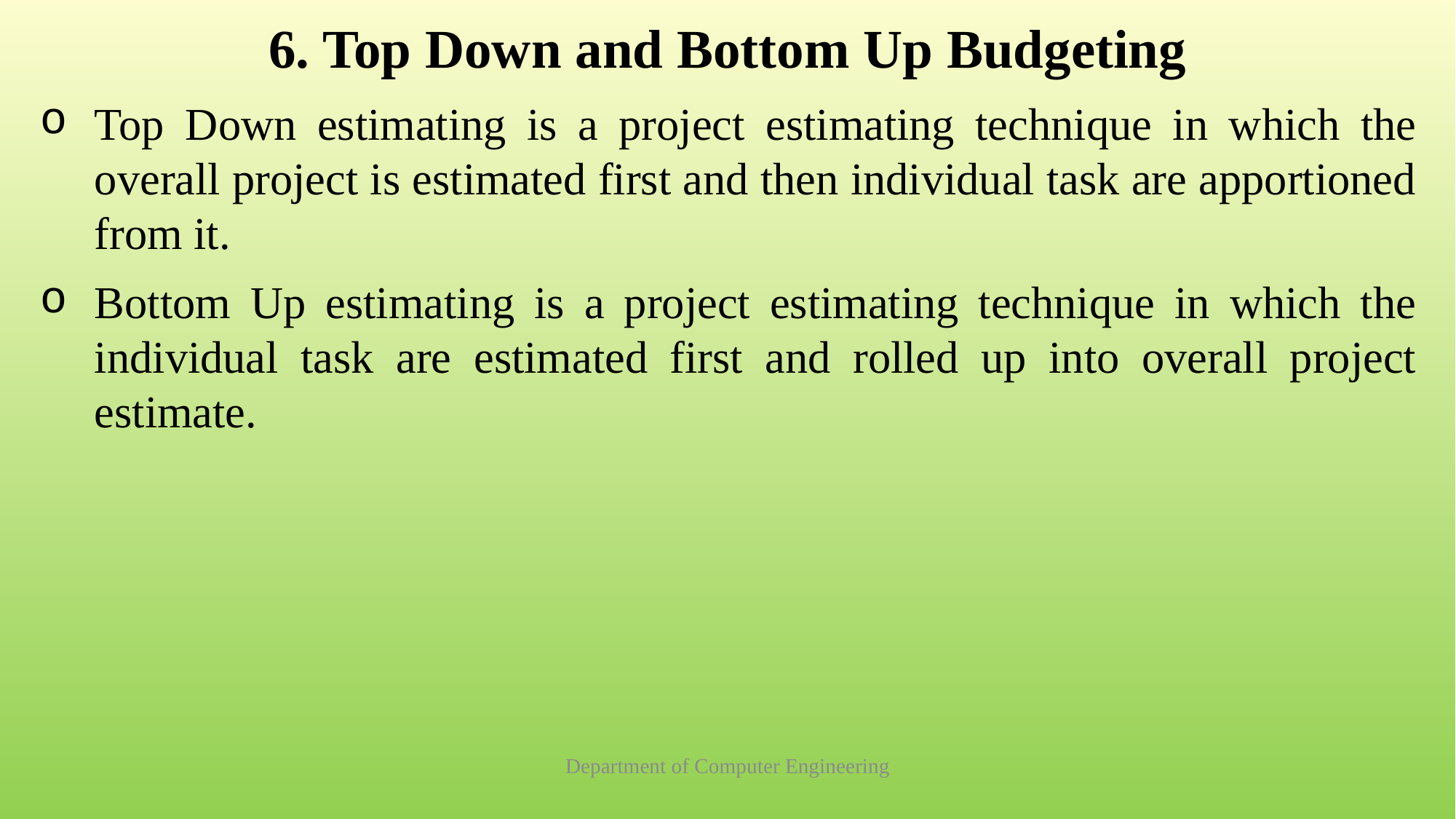

# 6. Top Down and Bottom Up Budgeting
Top Down estimating is a project estimating technique in which the overall project is estimated first and then individual task are apportioned from it.
Bottom Up estimating is a project estimating technique in which the individual task are estimated first and rolled up into overall project estimate.
Department of Computer Engineering